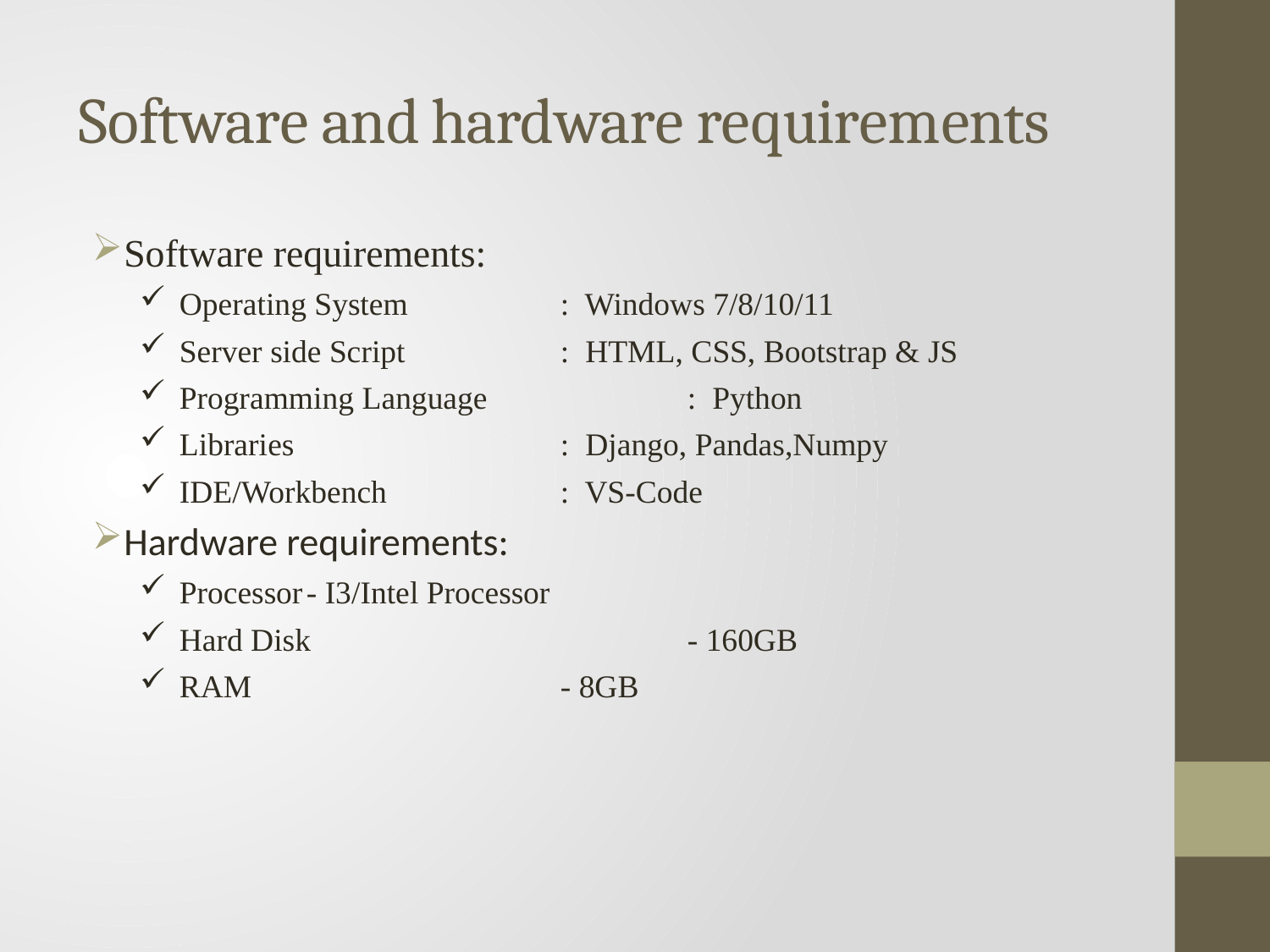

# Software and hardware requirements
Software requirements:
Operating System		:  Windows 7/8/10/11
Server side Script		:  HTML, CSS, Bootstrap & JS
Programming Language		:  Python
Libraries			:  Django, Pandas,Numpy
IDE/Workbench		:  VS-Code
Hardware requirements:
Processor	- I3/Intel Processor
Hard Disk			- 160GB
RAM			- 8GB